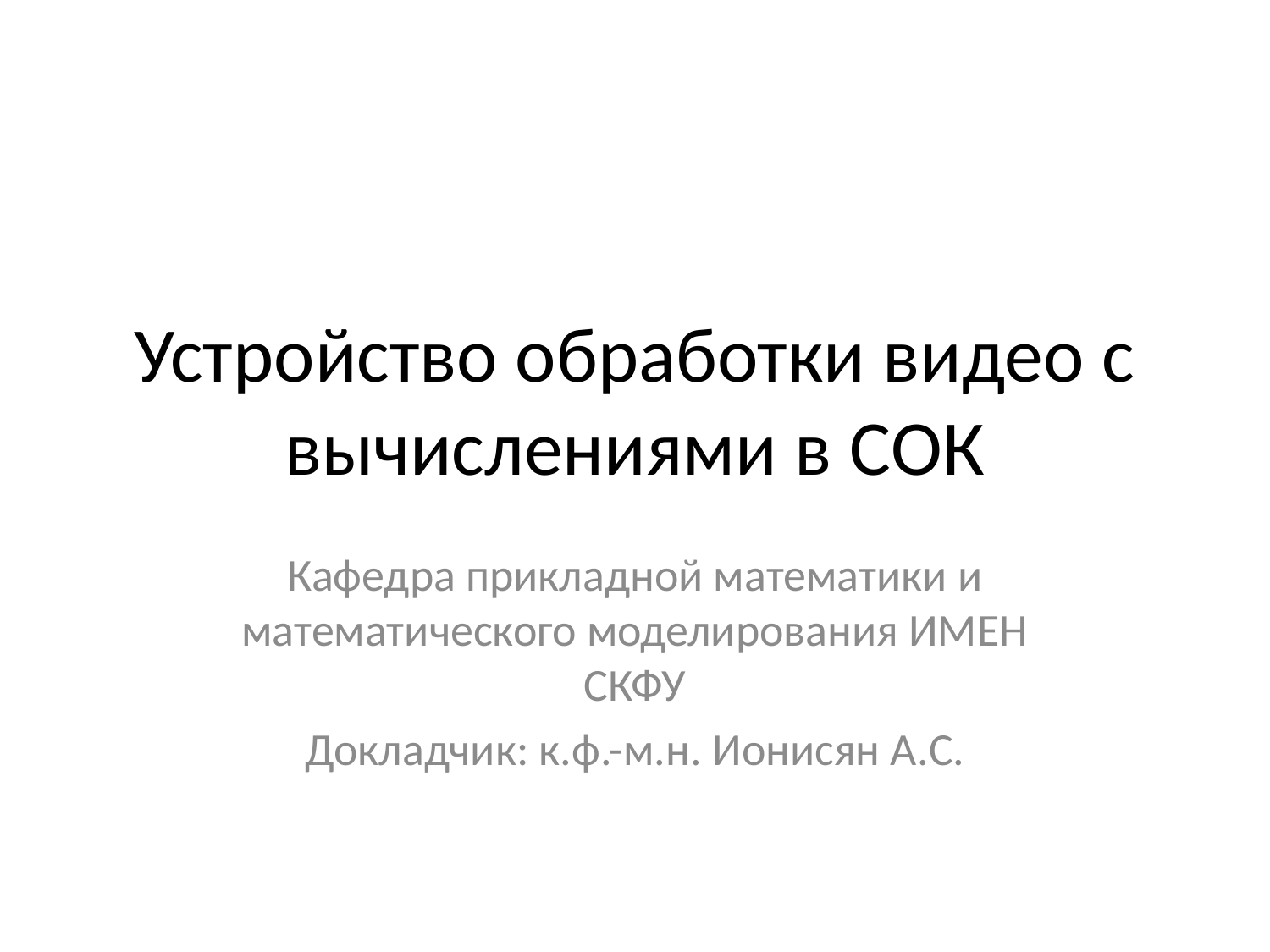

# Устройство обработки видео с вычислениями в СОК
Кафедра прикладной математики и математического моделирования ИМЕН СКФУ
Докладчик: к.ф.-м.н. Ионисян А.С.